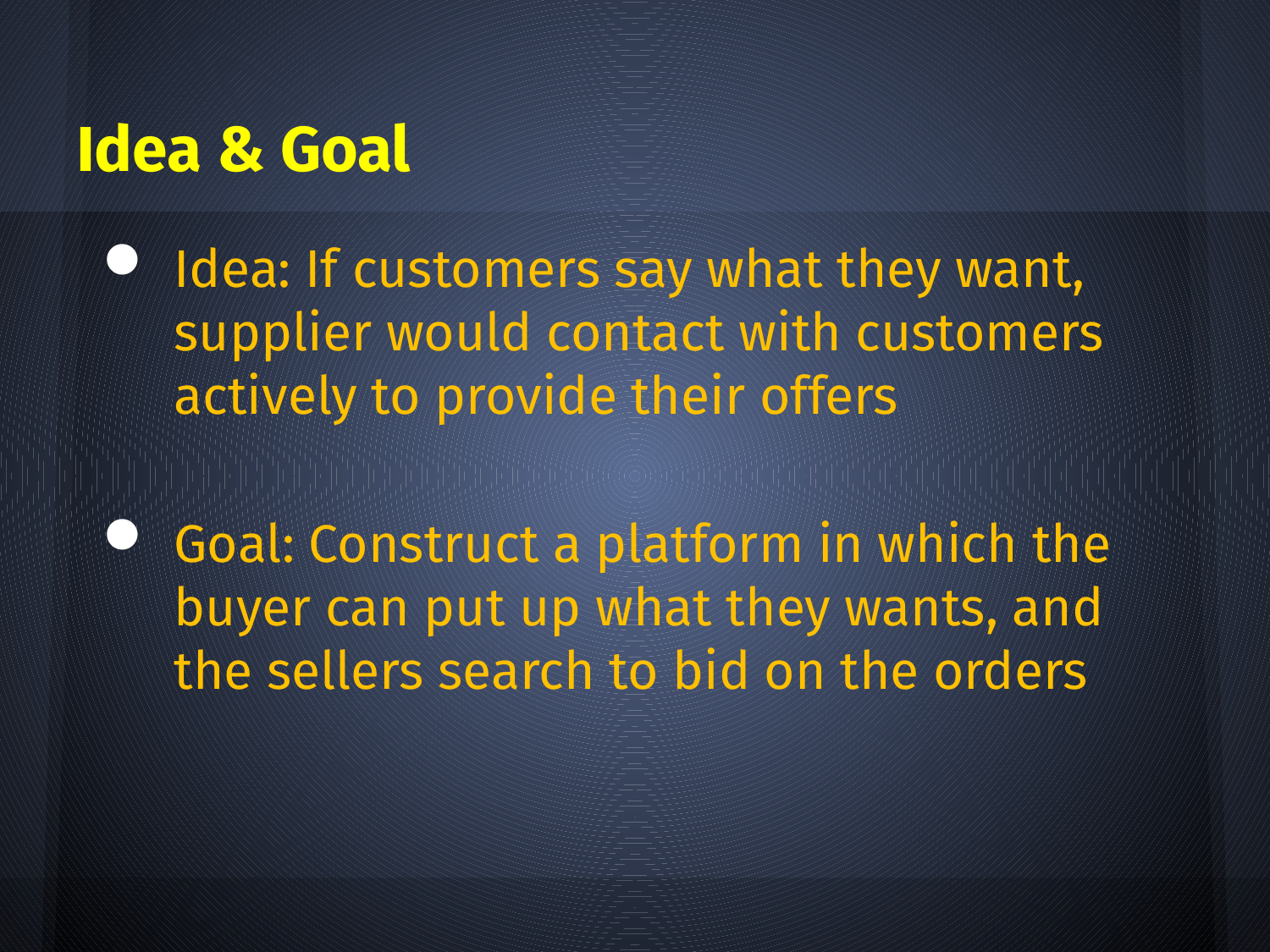

# Idea & Goal
Idea: If customers say what they want, supplier would contact with customers actively to provide their offers

Goal: Construct a platform in which the buyer can put up what they wants, and the sellers search to bid on the orders